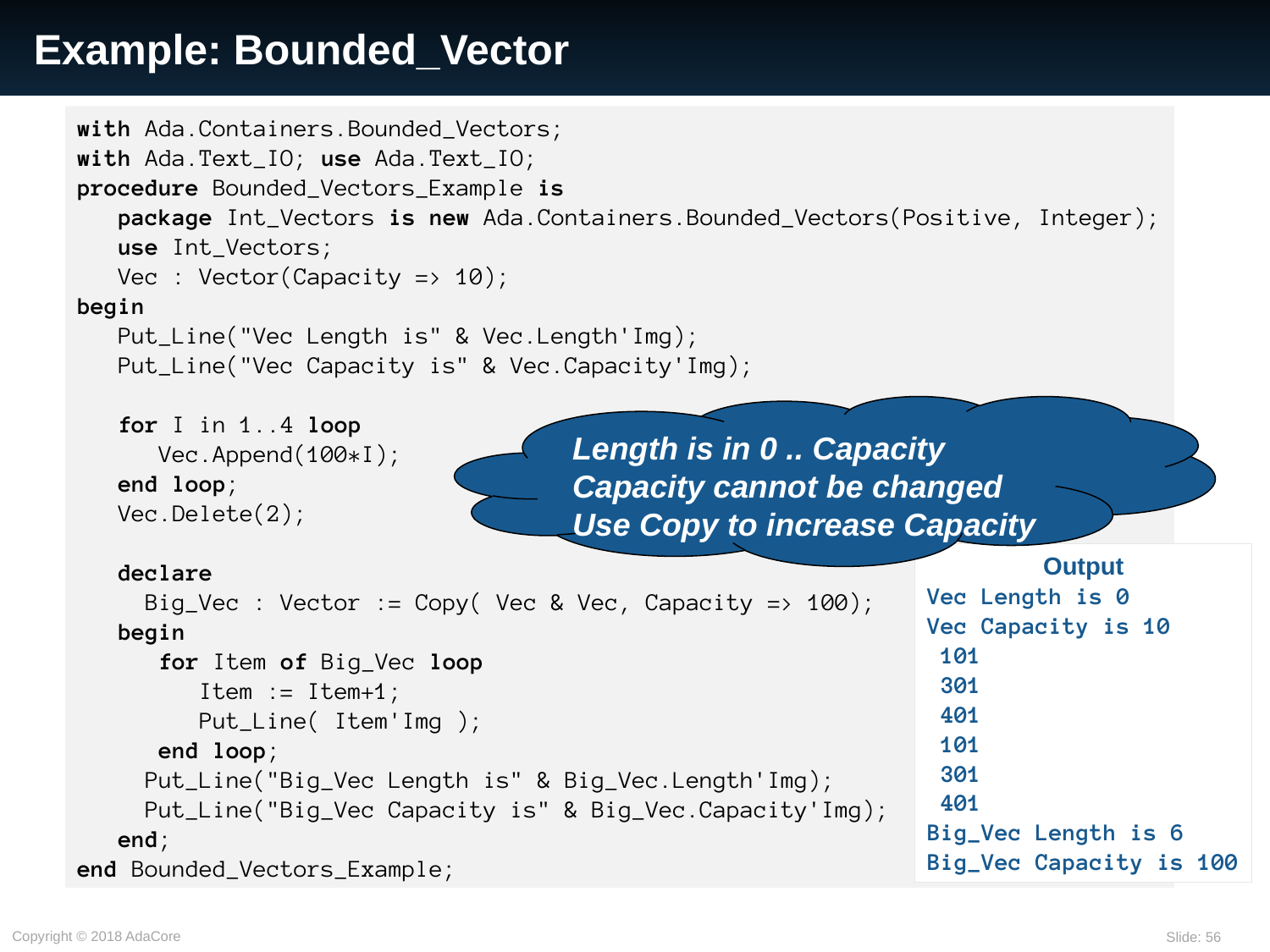

# Example: Bounded_Vector
with Ada.Containers.Bounded_Vectors;
with Ada.Text_IO; use Ada.Text_IO;
procedure Bounded_Vectors_Example is
   package Int_Vectors is new Ada.Containers.Bounded_Vectors(Positive, Integer);
   use Int_Vectors;
   Vec : Vector(Capacity => 10);
begin
   Put_Line("Vec Length is" & Vec.Length'Img);
   Put_Line("Vec Capacity is" & Vec.Capacity'Img);

   for I in 1..4 loop
      Vec.Append(100*I);
   end loop;
   Vec.Delete(2);

   declare
     Big_Vec : Vector := Copy( Vec & Vec, Capacity => 100);
   begin
      for Item of Big_Vec loop
         Item := Item+1;
         Put_Line( Item'Img );
      end loop;
     Put_Line("Big_Vec Length is" & Big_Vec.Length'Img);
     Put_Line("Big_Vec Capacity is" & Big_Vec.Capacity'Img);
   end;
end Bounded_Vectors_Example;
Length is in 0 .. Capacity
Capacity cannot be changed
Use Copy to increase Capacity
Output
Vec Length is 0
Vec Capacity is 10
 101
 301
 401
 101
 301
 401
Big_Vec Length is 6
Big_Vec Capacity is 100